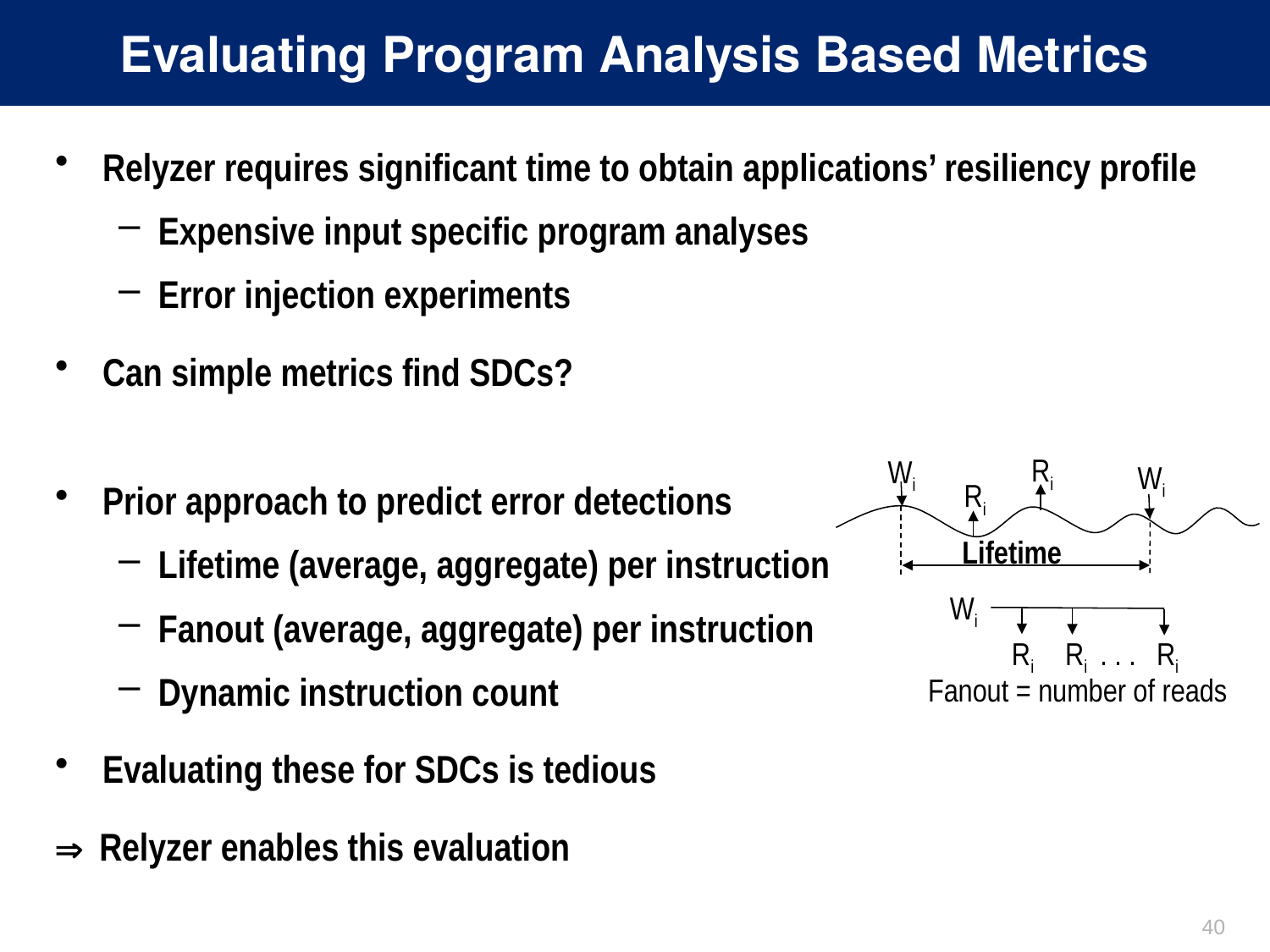

# Evaluating Program Analysis Based Metrics
Relyzer requires significant time to obtain applications’ resiliency profile
Expensive input specific program analyses
Error injection experiments
Can simple metrics find SDCs?

Prior approach to predict error detections
Lifetime (average, aggregate) per instruction
Fanout (average, aggregate) per instruction
Dynamic instruction count
Evaluating these for SDCs is tedious
⇒  Relyzer enables this evaluation
Ri
Wi
Wi
Ri

Lifetime
Wi
Ri
Ri   . . .
Ri
Fanout = number of reads
40